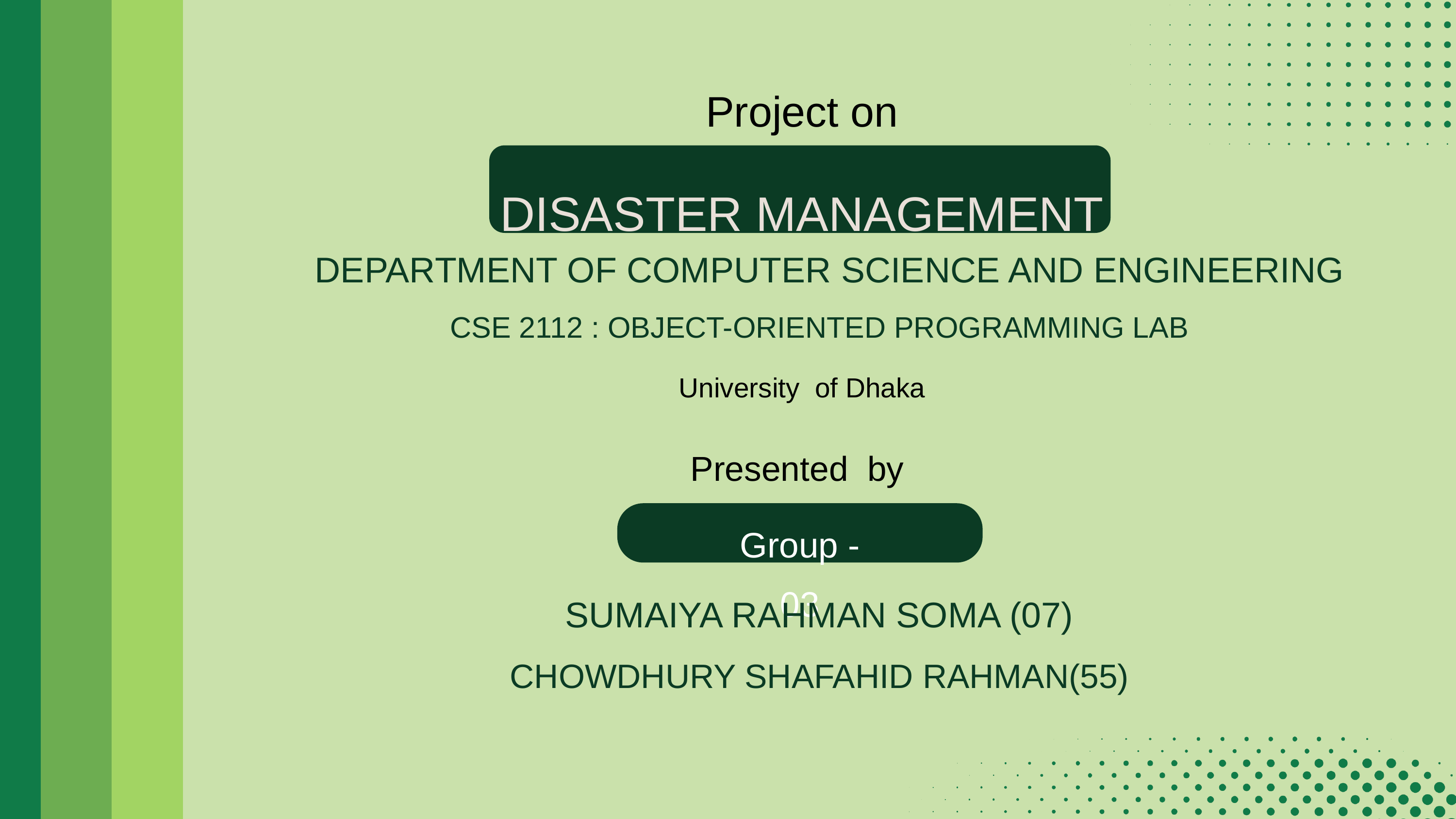

Project on

DISASTER MANAGEMENT
DEPARTMENT OF COMPUTER SCIENCE AND ENGINEERING

CSE 2112 : OBJECT-ORIENTED PROGRAMMING LAB

University  of Dhaka
Presented  by

Group -03
SUMAIYA RAHMAN SOMA (07)
CHOWDHURY SHAFAHID RAHMAN(55)